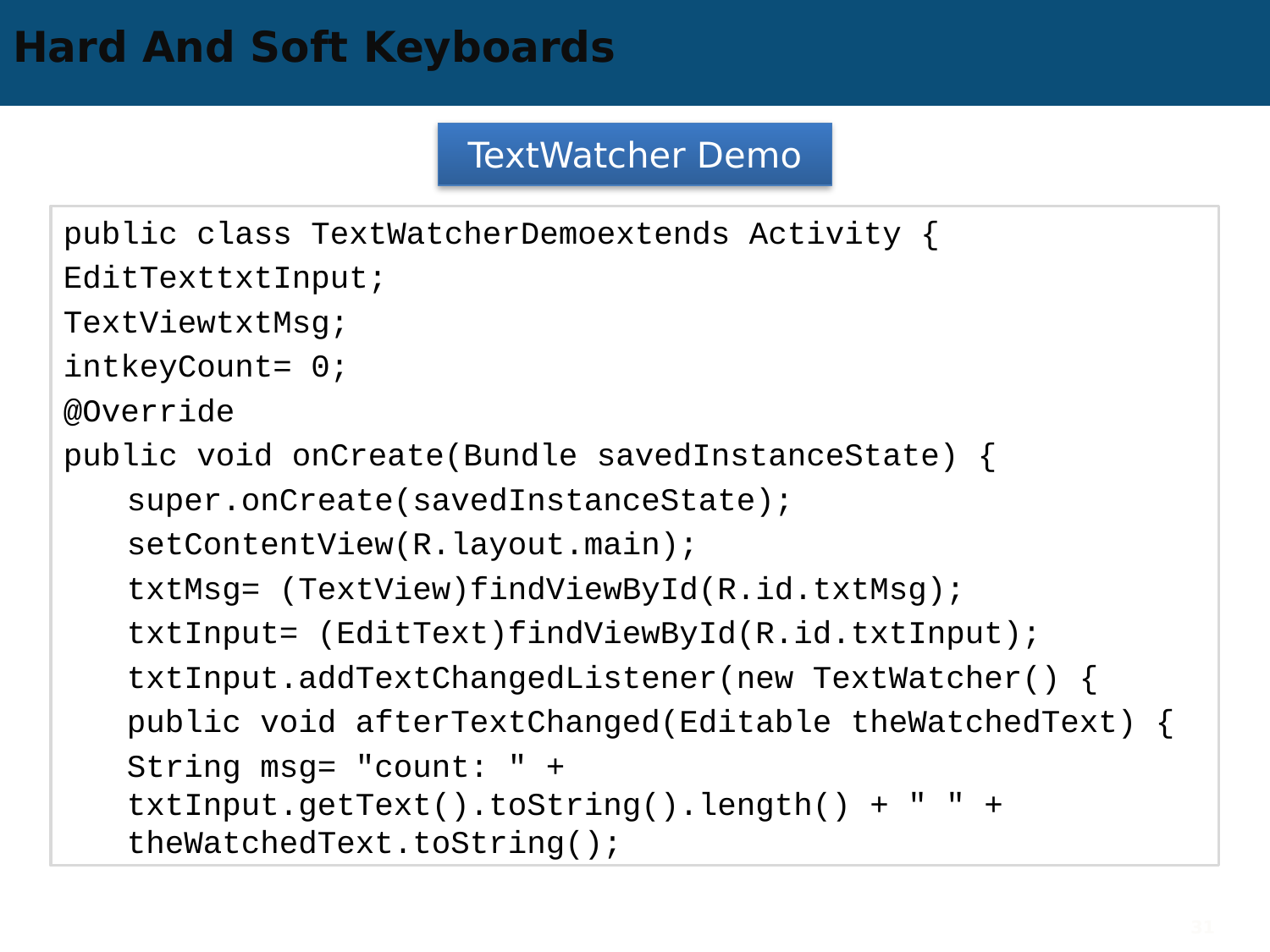

# Hard And Soft Keyboards
TextWatcher Demo
public class TextWatcherDemoextends Activity {
EditTexttxtInput;
TextViewtxtMsg;
intkeyCount= 0;
@Override
public void onCreate(Bundle savedInstanceState) {
super.onCreate(savedInstanceState);
setContentView(R.layout.main);
txtMsg= (TextView)findViewById(R.id.txtMsg);
txtInput= (EditText)findViewById(R.id.txtInput);
txtInput.addTextChangedListener(new TextWatcher() {
public void afterTextChanged(Editable theWatchedText) {
String msg= "count: " + txtInput.getText().toString().length() + " " + theWatchedText.toString();